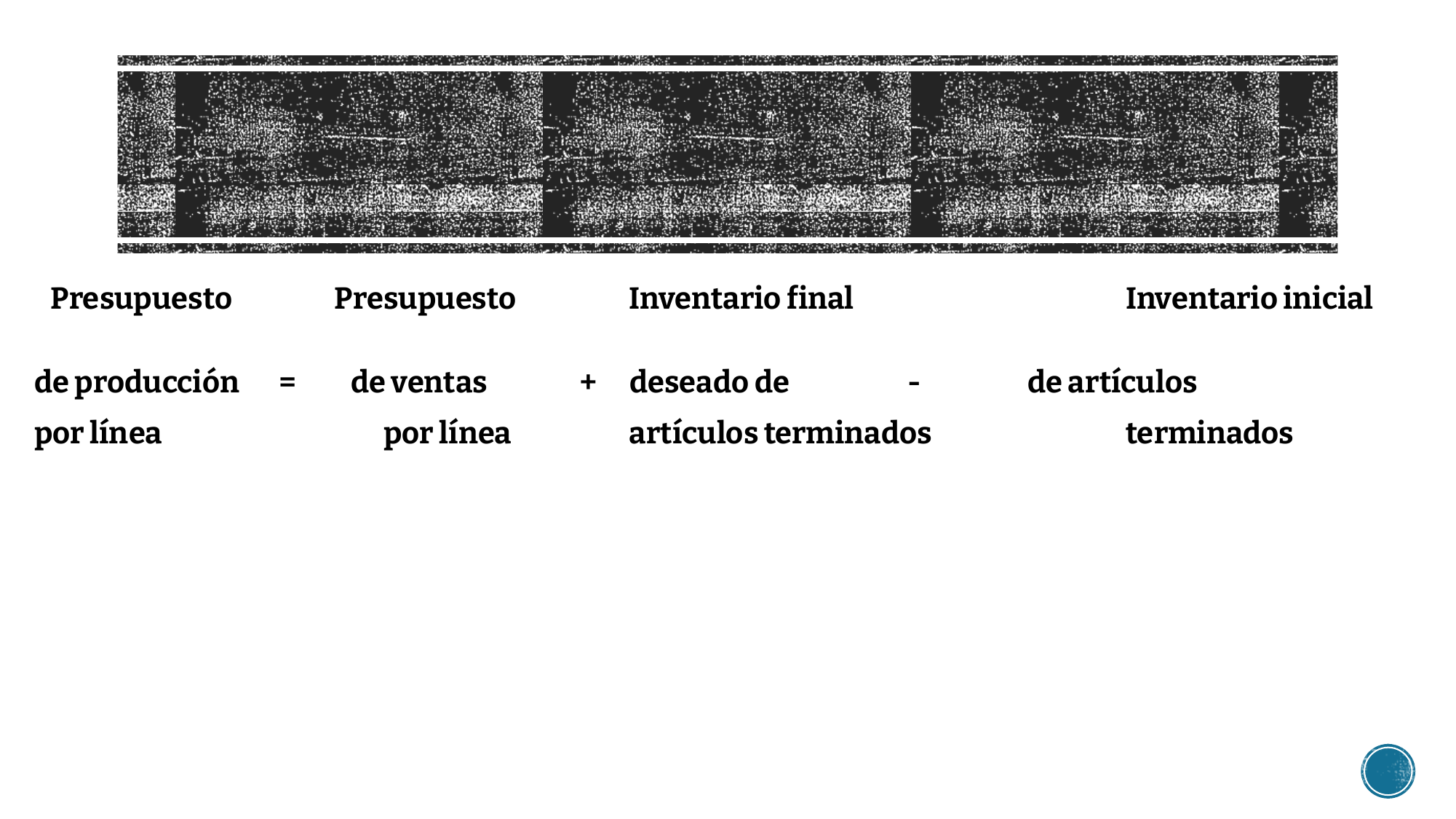

Presupuesto	               Presupuesto	         Inventario final	      		Inventario inicial
de producción	     =          de ventas	+      deseado de 	 	-    	  de artículos
por línea		    por línea	         artículos terminados		terminados